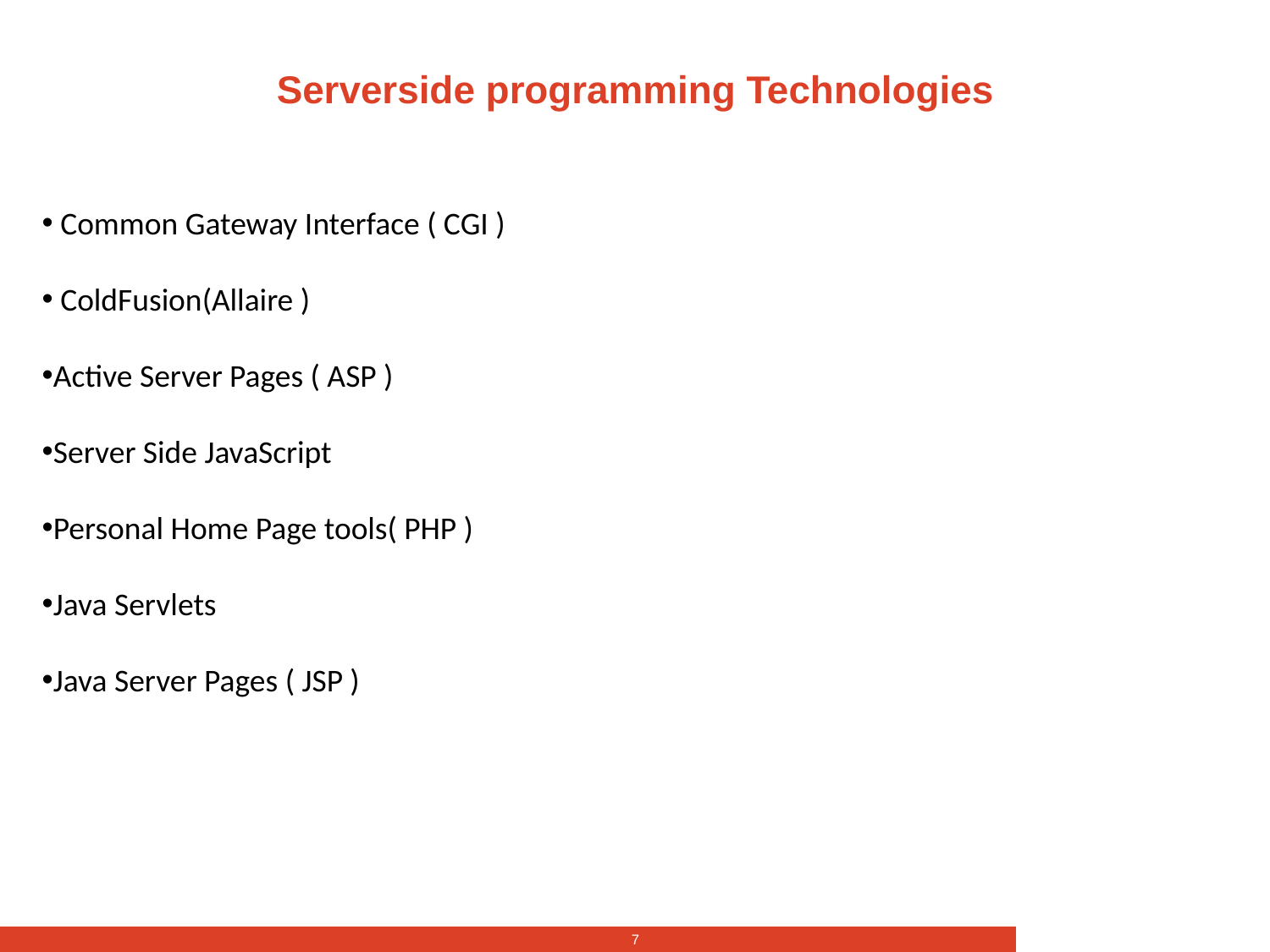

# Serverside programming Technologies
 Common Gateway Interface ( CGI )

 ColdFusion(Allaire )

Active Server Pages ( ASP )

Server Side JavaScript

Personal Home Page tools( PHP )

Java Servlets

Java Server Pages ( JSP )